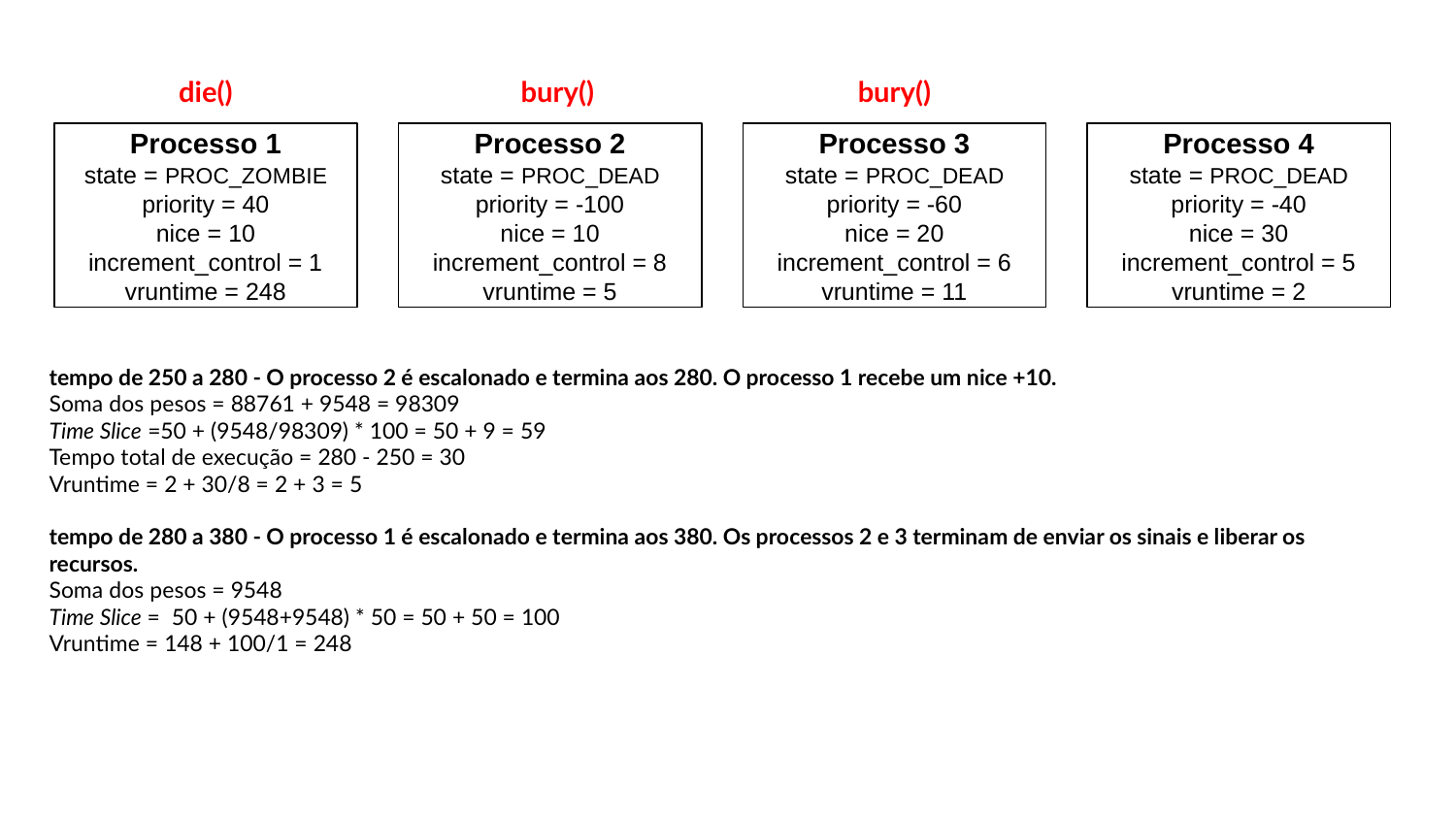

die()
bury()
bury()
Processo 1
state = PROC_ZOMBIE
priority = 40
nice = 10
increment_control = 1
vruntime = 248
Processo 2
state = PROC_DEAD
priority = -100
nice = 10
increment_control = 8
vruntime = 5
Processo 3
state = PROC_DEAD
priority = -60
nice = 20
increment_control = 6
vruntime = 11
Processo 4
state = PROC_DEAD
priority = -40
nice = 30
increment_control = 5
vruntime = 2
tempo de 250 a 280 - O processo 2 é escalonado e termina aos 280. O processo 1 recebe um nice +10.
Soma dos pesos = 88761 + 9548 = 98309
Time Slice =50 + (9548/98309) * 100 = 50 + 9 = 59
Tempo total de execução = 280 - 250 = 30
Vruntime = 2 + 30/8 = 2 + 3 = 5

tempo de 280 a 380 - O processo 1 é escalonado e termina aos 380. Os processos 2 e 3 terminam de enviar os sinais e liberar os recursos.
Soma dos pesos = 9548
Time Slice =  50 + (9548+9548) * 50 = 50 + 50 = 100
Vruntime = 148 + 100/1 = 248